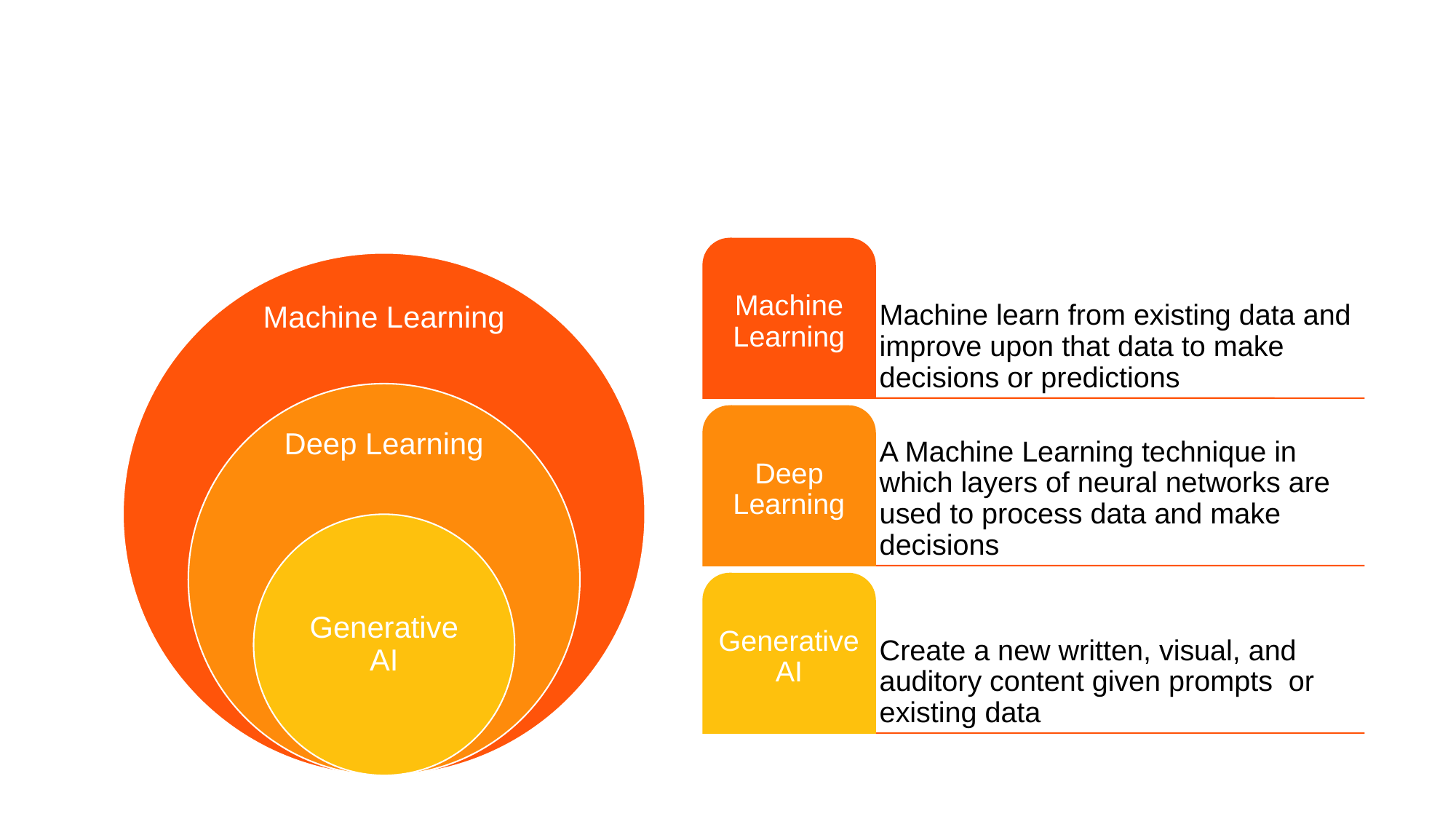

#
Machine learn from existing data and improve upon that data to make decisions or predictions
Machine Learning
A Machine Learning technique in which layers of neural networks are used to process data and make decisions
Deep Learning
Create a new written, visual, and auditory content given prompts  or existing data
Generative AI
Machine Learning
Deep Learning
Generative AI